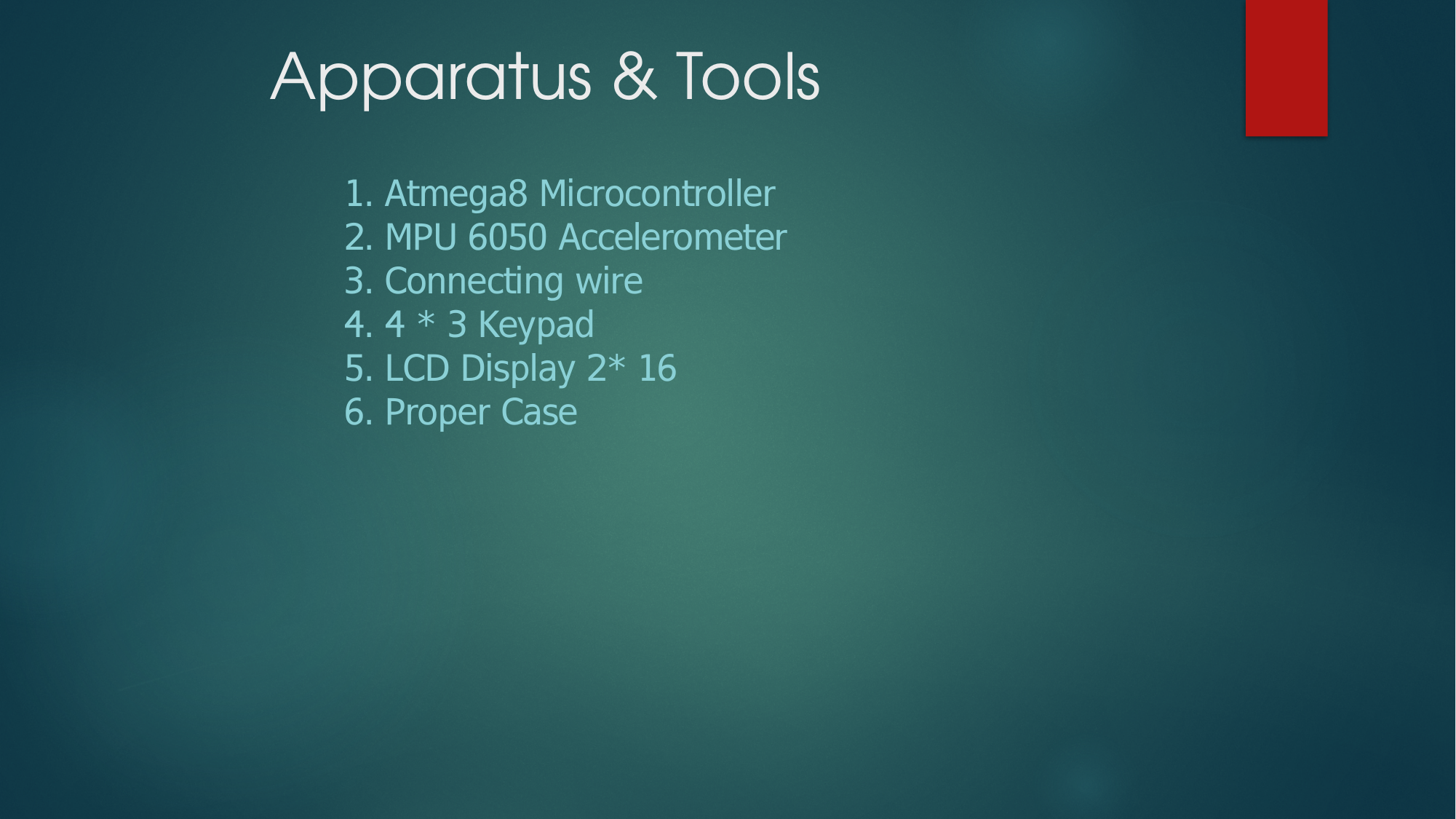

Apparatus & Tools
Atmega8 Microcontroller
MPU 6050 Accelerometer
Connecting wire
4 * 3 Keypad
LCD Display 2* 16
Proper Case